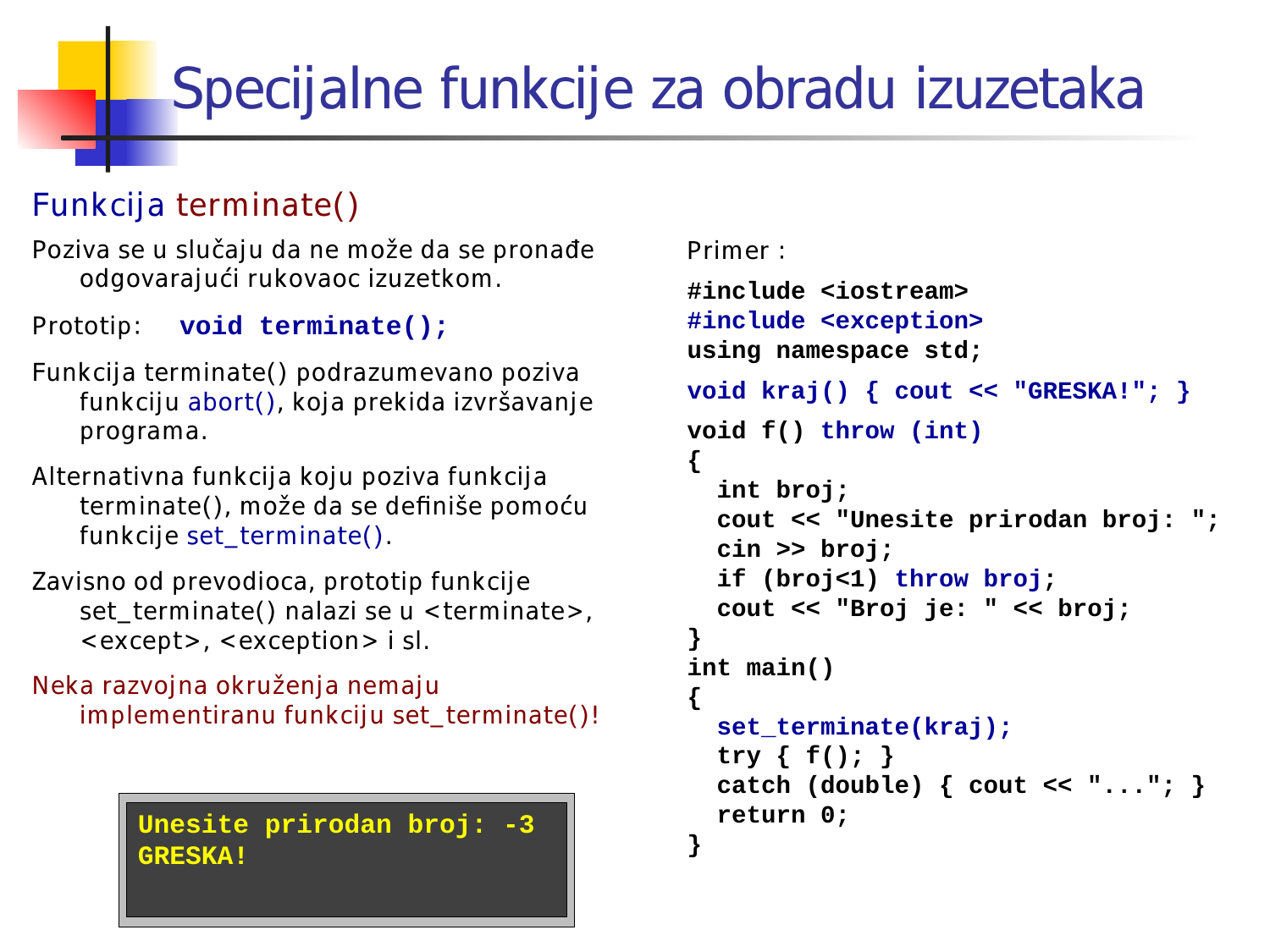

Specijalne funkcije za obradu izuzetaka
Funkcija terminate()
Poziva se u slučaju da ne može da se pronađe odgovarajući rukovaoc izuzetkom.
Prototip:   void terminate();
Funkcija terminate() podrazumevano poziva funkciju abort(), koja prekida izvršavanje programa.
Alternativna funkcija koju poziva funkcija terminate(), može da se definiše pomoću funkcije set_terminate().
Zavisno od prevodioca, prototip funkcije set_terminate() nalazi se u <terminate>, <except>, <exception> i sl.
Neka razvojna okruženja nemaju implementiranu funkciju set_terminate()!
Primer :
#include <iostream>
#include <exception>
using namespace std;
void kraj() { cout << "GRESKA!"; }
void f() throw (int)
{
  int broj;
  cout << "Unesite prirodan broj: ";
  cin >> broj;
  if (broj<1) throw broj;
  cout << "Broj je: " << broj;
}
int main()
{
  set_terminate(kraj);
  try { f(); }
  catch (double) { cout << "..."; }
  return 0;
}

Unesite prirodan broj: -3
GRESKA!